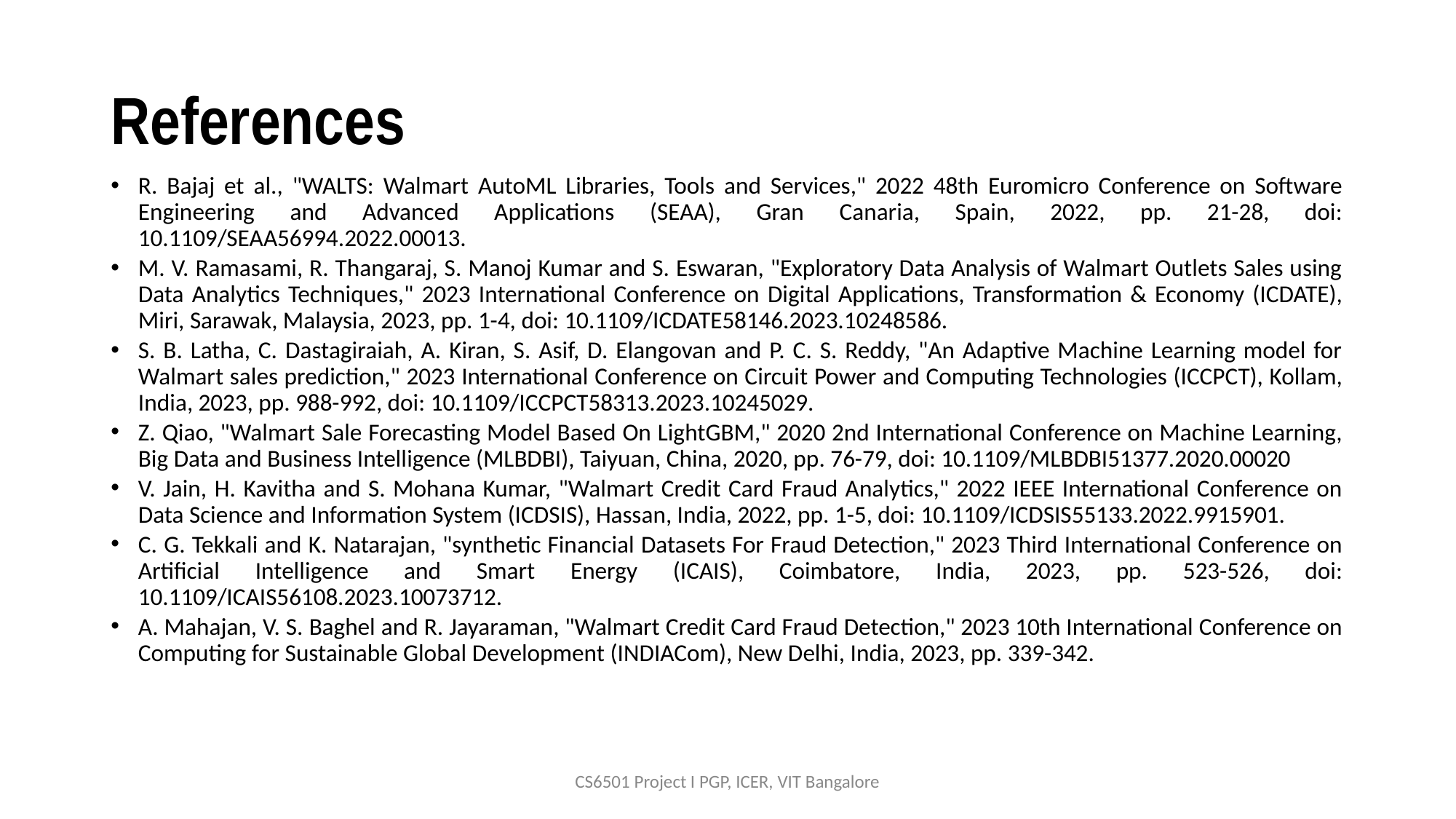

# References
R. Bajaj et al., "WALTS: Walmart AutoML Libraries, Tools and Services," 2022 48th Euromicro Conference on Software Engineering and Advanced Applications (SEAA), Gran Canaria, Spain, 2022, pp. 21-28, doi: 10.1109/SEAA56994.2022.00013.
M. V. Ramasami, R. Thangaraj, S. Manoj Kumar and S. Eswaran, "Exploratory Data Analysis of Walmart Outlets Sales using Data Analytics Techniques," 2023 International Conference on Digital Applications, Transformation & Economy (ICDATE), Miri, Sarawak, Malaysia, 2023, pp. 1-4, doi: 10.1109/ICDATE58146.2023.10248586.
S. B. Latha, C. Dastagiraiah, A. Kiran, S. Asif, D. Elangovan and P. C. S. Reddy, "An Adaptive Machine Learning model for Walmart sales prediction," 2023 International Conference on Circuit Power and Computing Technologies (ICCPCT), Kollam, India, 2023, pp. 988-992, doi: 10.1109/ICCPCT58313.2023.10245029.
Z. Qiao, "Walmart Sale Forecasting Model Based On LightGBM," 2020 2nd International Conference on Machine Learning, Big Data and Business Intelligence (MLBDBI), Taiyuan, China, 2020, pp. 76-79, doi: 10.1109/MLBDBI51377.2020.00020
V. Jain, H. Kavitha and S. Mohana Kumar, "Walmart Credit Card Fraud Analytics," 2022 IEEE International Conference on Data Science and Information System (ICDSIS), Hassan, India, 2022, pp. 1-5, doi: 10.1109/ICDSIS55133.2022.9915901.
C. G. Tekkali and K. Natarajan, "synthetic Financial Datasets For Fraud Detection," 2023 Third International Conference on Artificial Intelligence and Smart Energy (ICAIS), Coimbatore, India, 2023, pp. 523-526, doi: 10.1109/ICAIS56108.2023.10073712.
A. Mahajan, V. S. Baghel and R. Jayaraman, "Walmart Credit Card Fraud Detection," 2023 10th International Conference on Computing for Sustainable Global Development (INDIACom), New Delhi, India, 2023, pp. 339-342.

CS6501 Project I PGP, ICER, VIT Bangalore
22